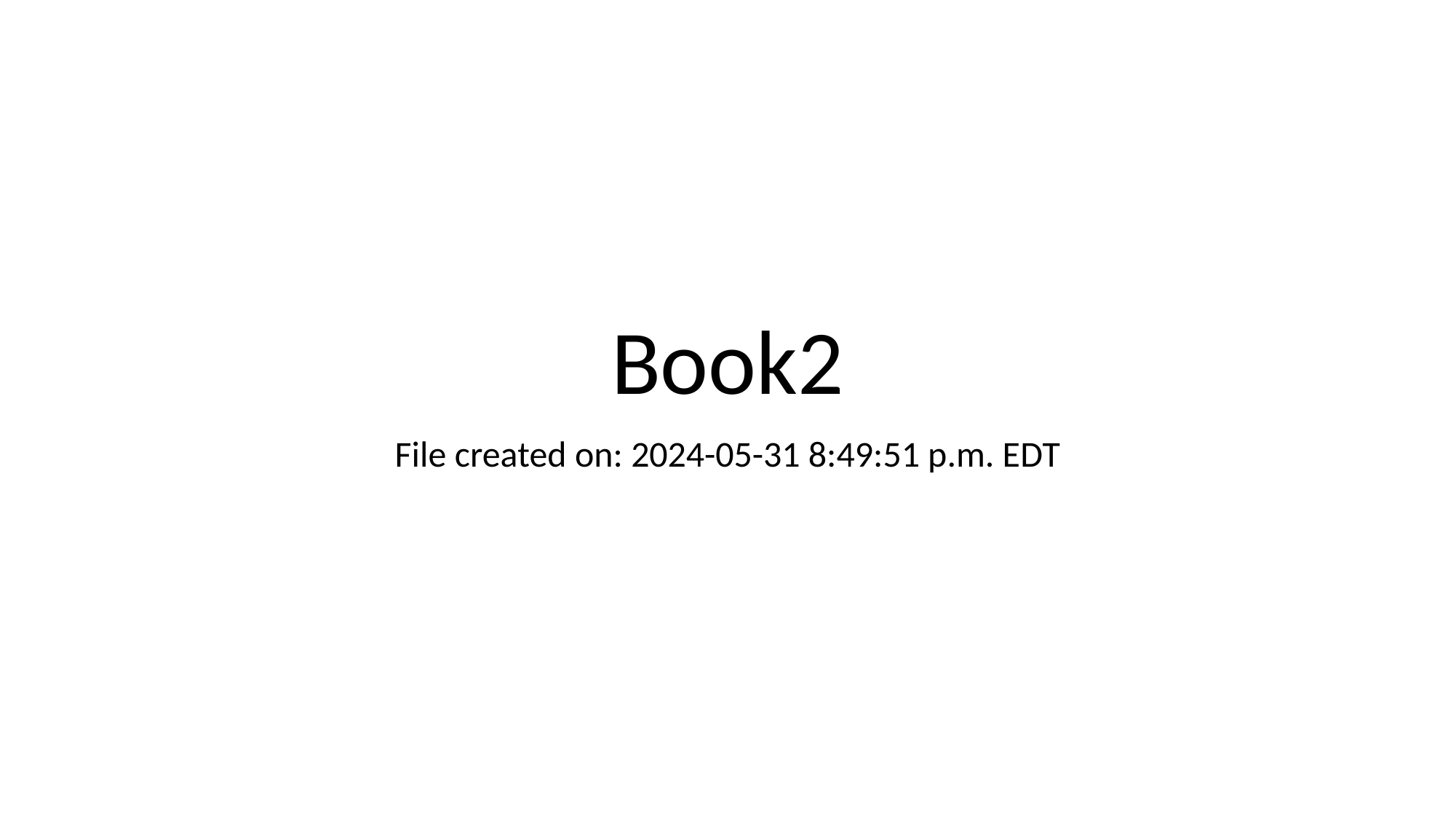

# Book2
File created on: 2024-05-31 8:49:51 p.m. EDT